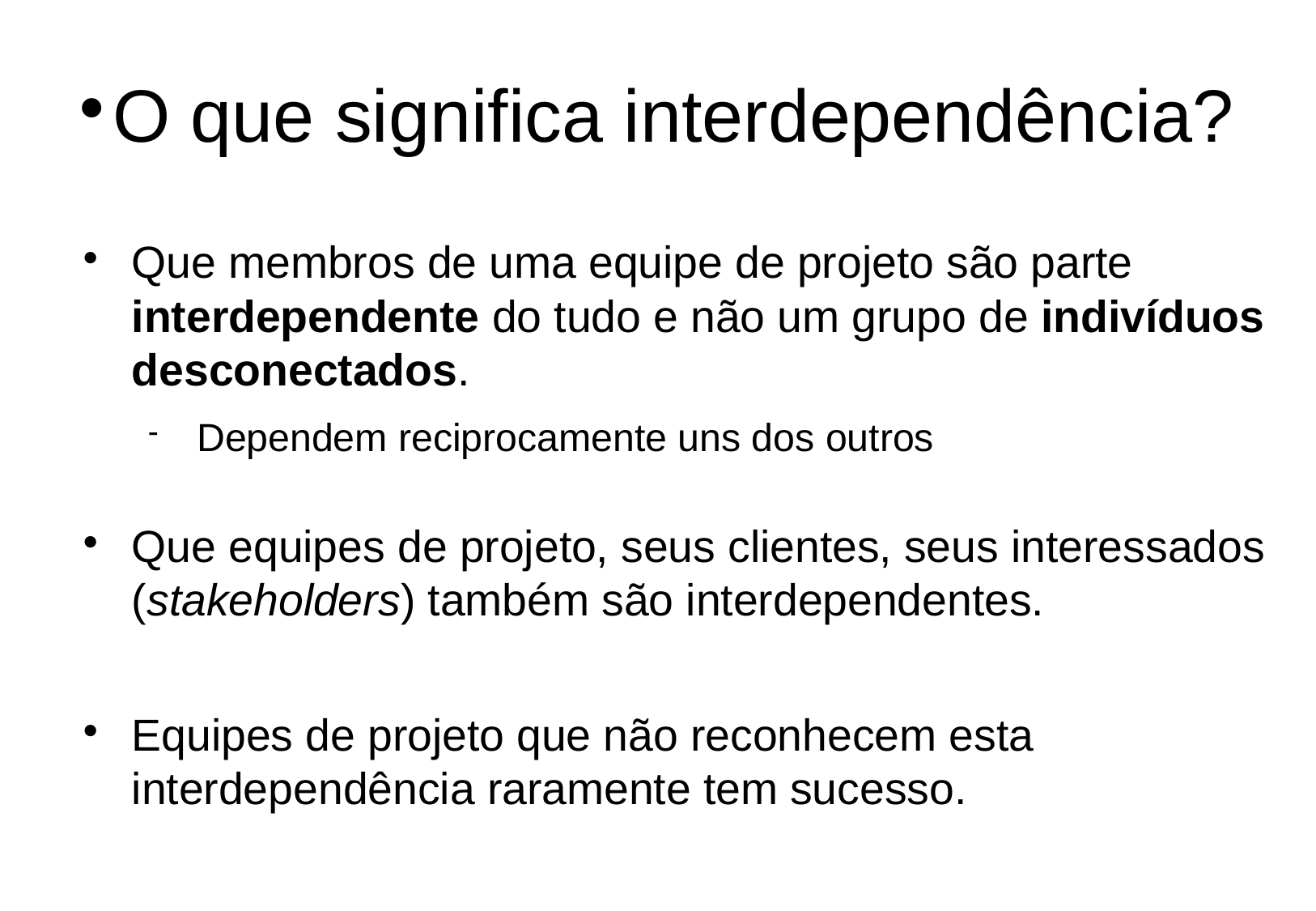

O que significa interdependência?
Que membros de uma equipe de projeto são parte interdependente do tudo e não um grupo de indivíduos desconectados.
Dependem reciprocamente uns dos outros

Que equipes de projeto, seus clientes, seus interessados (stakeholders) também são interdependentes.

Equipes de projeto que não reconhecem esta interdependência raramente tem sucesso.